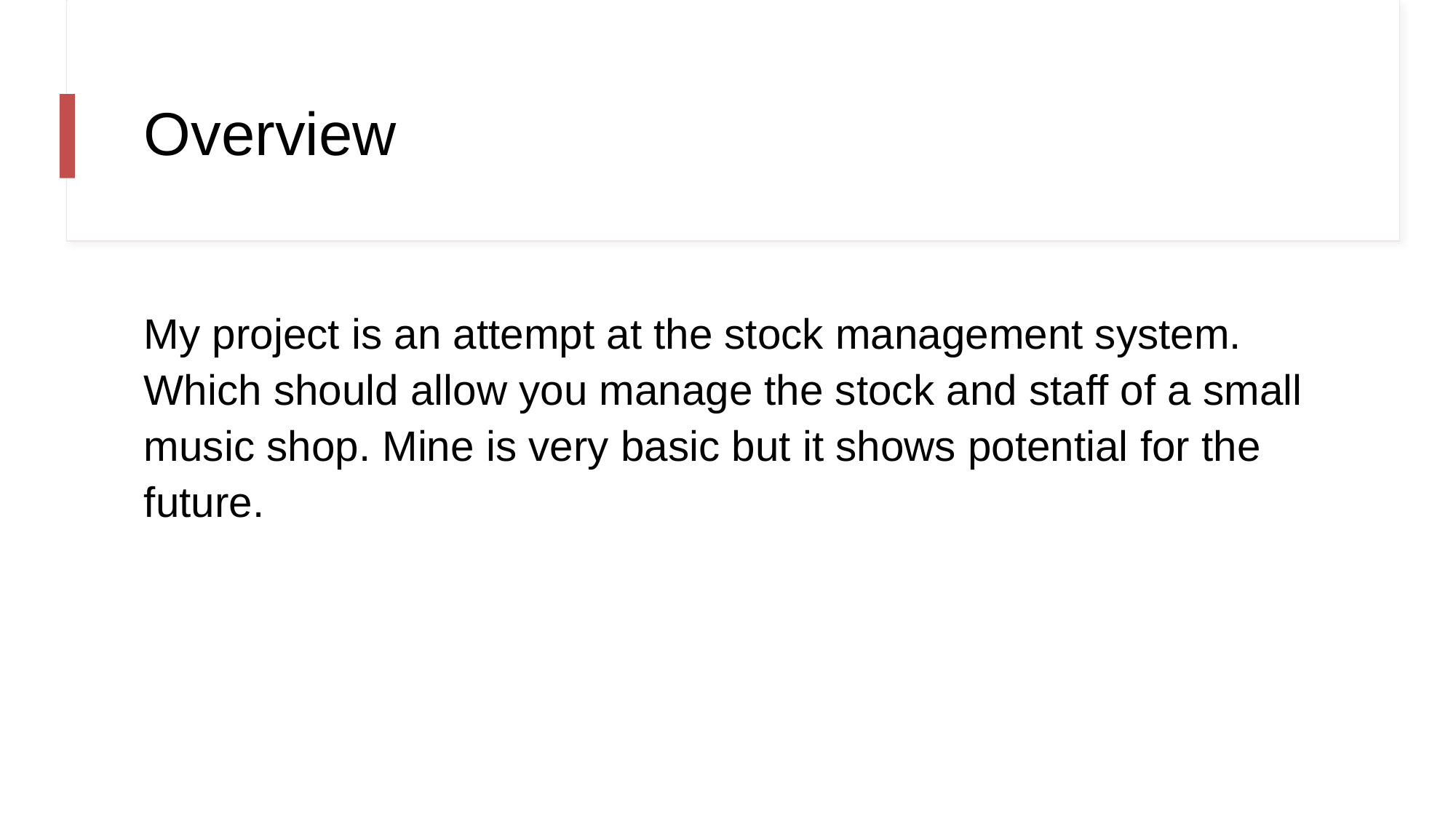

# Overview
My project is an attempt at the stock management system. Which should allow you manage the stock and staff of a small music shop. Mine is very basic but it shows potential for the future.